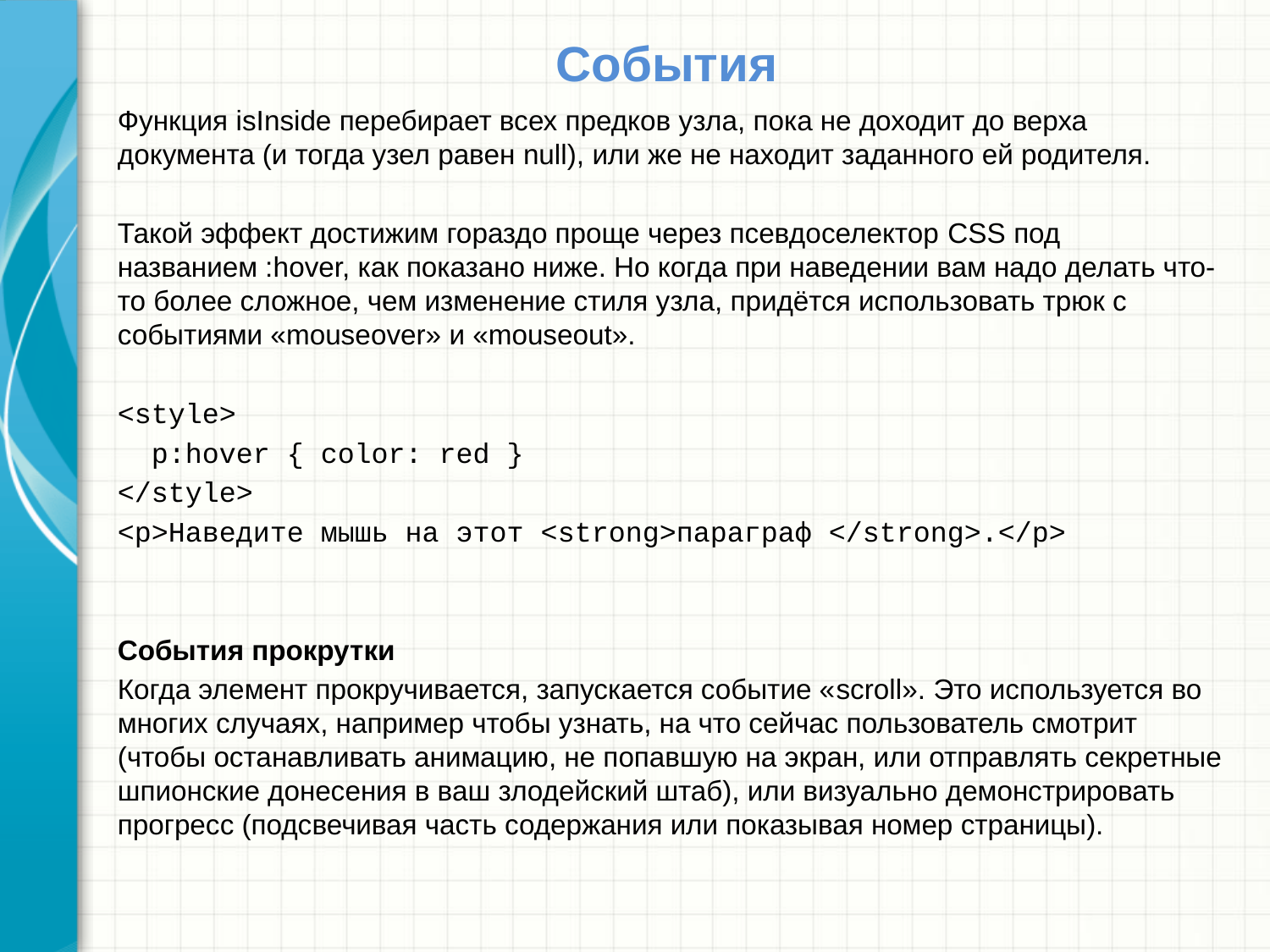

# События
Функция isInside перебирает всех предков узла, пока не доходит до верха документа (и тогда узел равен null), или же не находит заданного ей родителя.

Такой эффект достижим гораздо проще через псевдоселектор CSS под названием :hover, как показано ниже. Но когда при наведении вам надо делать что-то более сложное, чем изменение стиля узла, придётся использовать трюк с событиями «mouseover» и «mouseout».

<style>
  p:hover { color: red }
</style>
<p>Наведите мышь на этот <strong>параграф </strong>.</p>

События прокрутки
Когда элемент прокручивается, запускается событие «scroll». Это используется во многих случаях, например чтобы узнать, на что сейчас пользователь смотрит (чтобы останавливать анимацию, не попавшую на экран, или отправлять секретные шпионские донесения в ваш злодейский штаб), или визуально демонстрировать прогресс (подсвечивая часть содержания или показывая номер страницы).